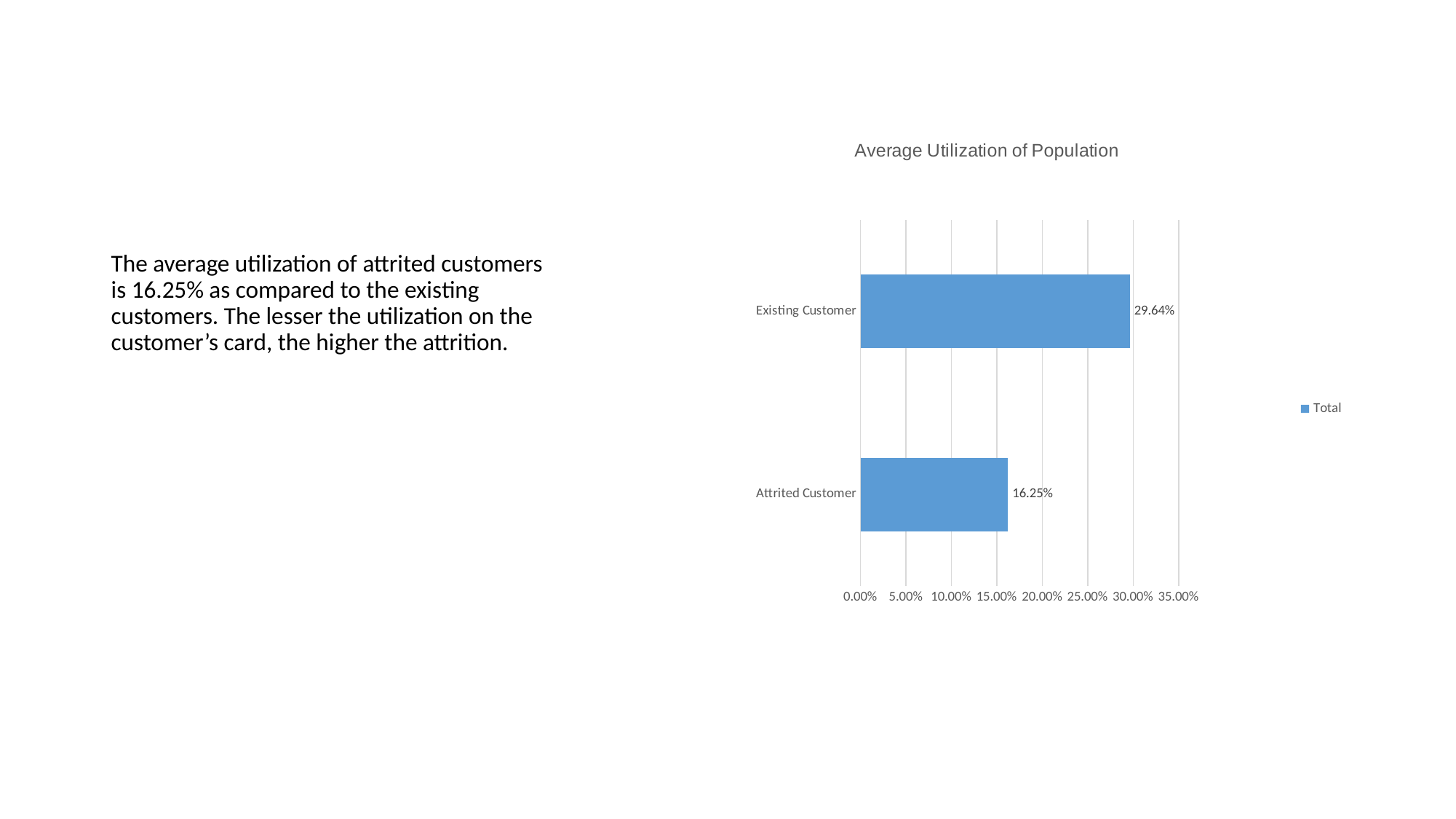

### Chart: Average Utilization of Population

| Category | Total |
|---|---|
| Attrited Customer | 0.16247510755992617 |
| Existing Customer | 0.2964117647058822 |
The average utilization of attrited customers is 16.25% as compared to the existing customers. The lesser the utilization on the customer’s card, the higher the attrition.